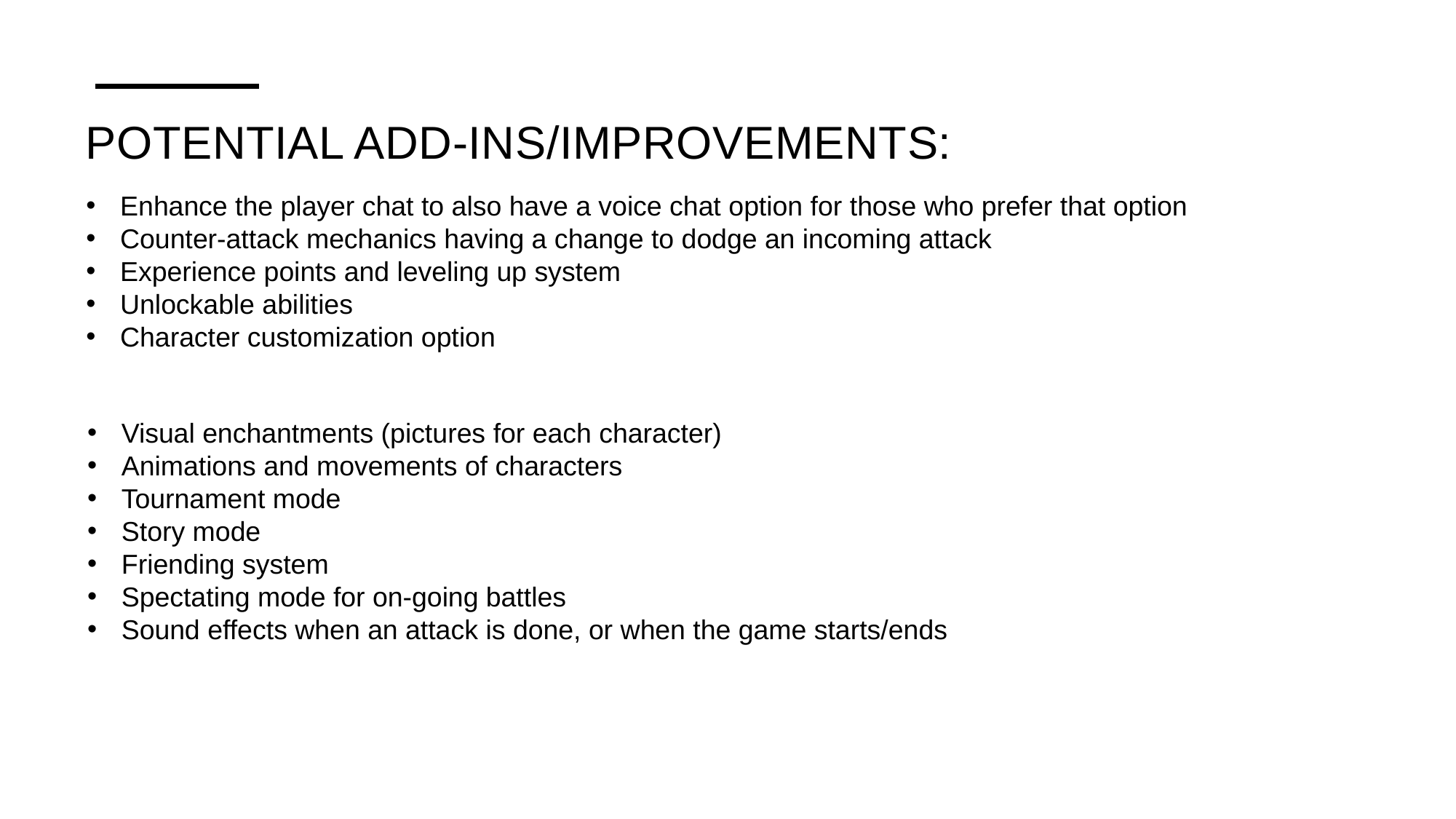

# Potential Add-ins/Improvements:
Enhance the player chat to also have a voice chat option for those who prefer that option
Counter-attack mechanics having a change to dodge an incoming attack
Experience points and leveling up system
Unlockable abilities
Character customization option

Visual enchantments (pictures for each character)
Animations and movements of characters
Tournament mode
Story mode
Friending system
Spectating mode for on-going battles
Sound effects when an attack is done, or when the game starts/ends